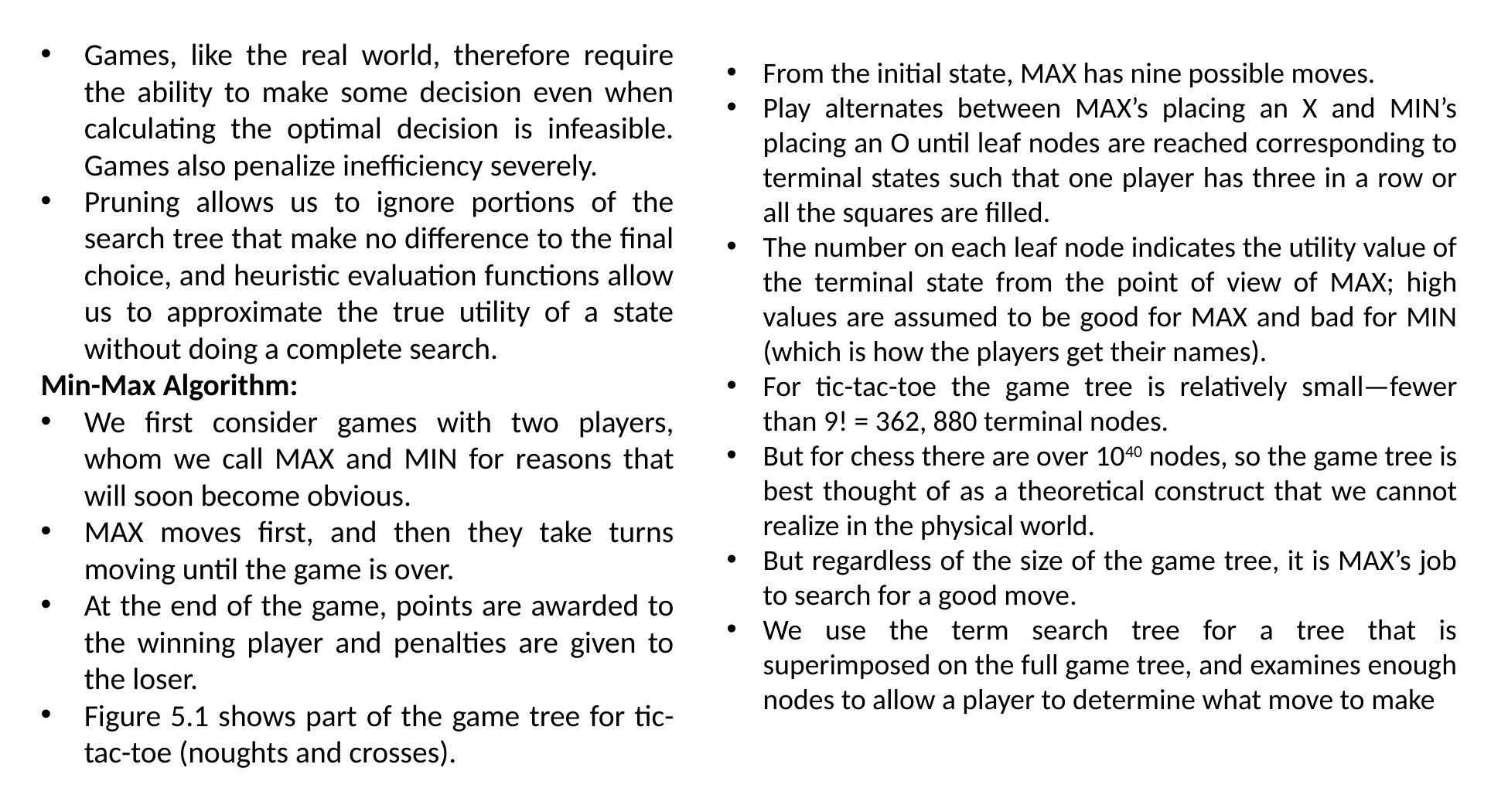

Games, like the real world, therefore require the ability to make some decision even when calculating the optimal decision is infeasible. Games also penalize inefficiency severely.
Pruning allows us to ignore portions of the search tree that make no difference to the final choice, and heuristic evaluation functions allow us to approximate the true utility of a state without doing a complete search.
Min-Max Algorithm:
We first consider games with two players, whom we call MAX and MIN for reasons that will soon become obvious.
MAX moves first, and then they take turns moving until the game is over.
At the end of the game, points are awarded to the winning player and penalties are given to the loser.
Figure 5.1 shows part of the game tree for tic-tac-toe (noughts and crosses).
From the initial state, MAX has nine possible moves.
Play alternates between MAX’s placing an X and MIN’s placing an O until leaf nodes are reached corresponding to terminal states such that one player has three in a row or all the squares are filled.
The number on each leaf node indicates the utility value of the terminal state from the point of view of MAX; high values are assumed to be good for MAX and bad for MIN (which is how the players get their names).
For tic-tac-toe the game tree is relatively small—fewer than 9! = 362, 880 terminal nodes.
But for chess there are over 1040 nodes, so the game tree is best thought of as a theoretical construct that we cannot realize in the physical world.
But regardless of the size of the game tree, it is MAX’s job to search for a good move.
We use the term search tree for a tree that is superimposed on the full game tree, and examines enough nodes to allow a player to determine what move to make